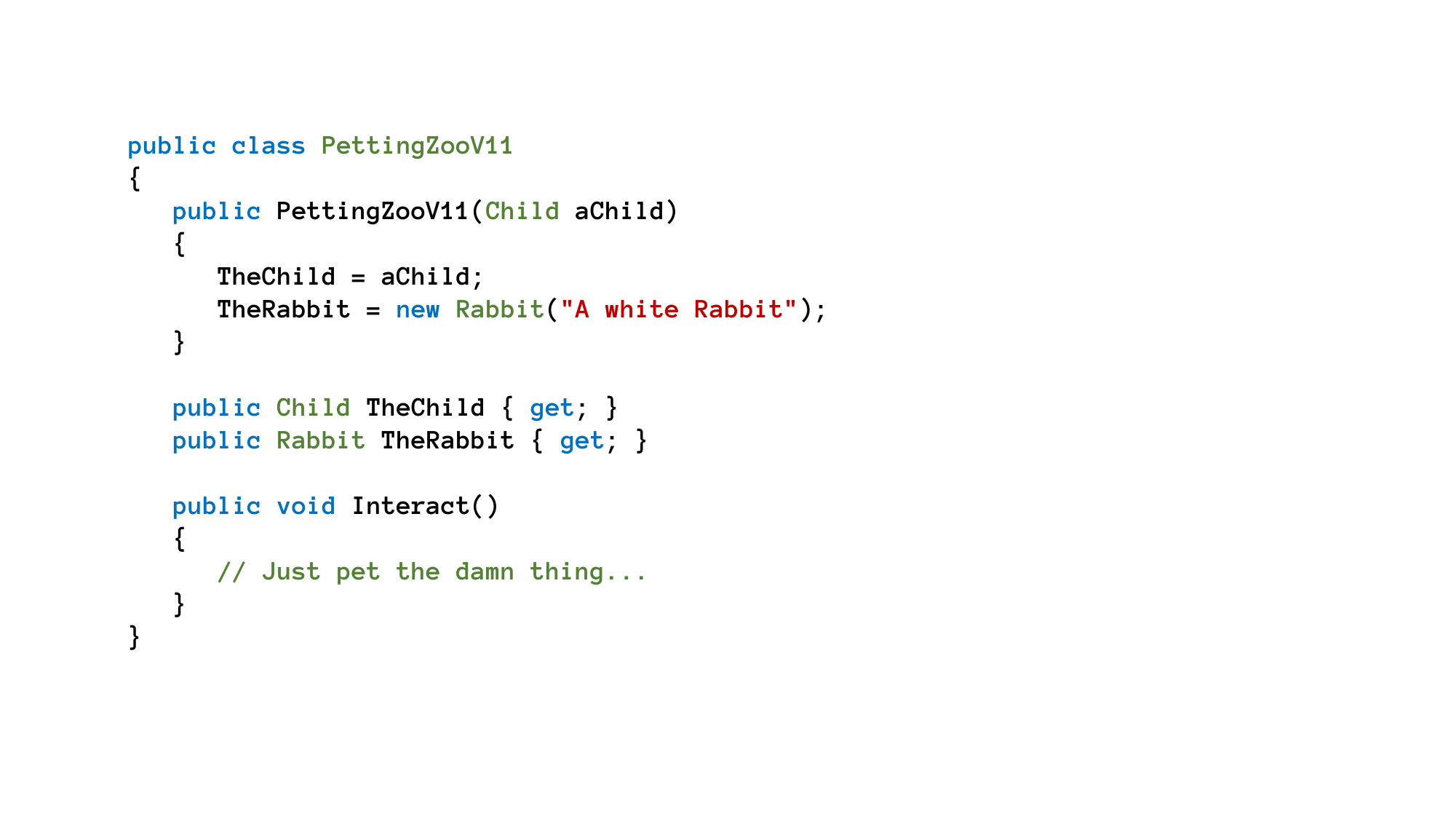

public class PettingZooV11
{
   public PettingZooV11(Child aChild)
   {
      TheChild = aChild;
      TheRabbit = new Rabbit("A white Rabbit");
   }

   public Child TheChild { get; }
   public Rabbit TheRabbit { get; }

   public void Interact()
   {
      // Just pet the damn thing...
   }
}